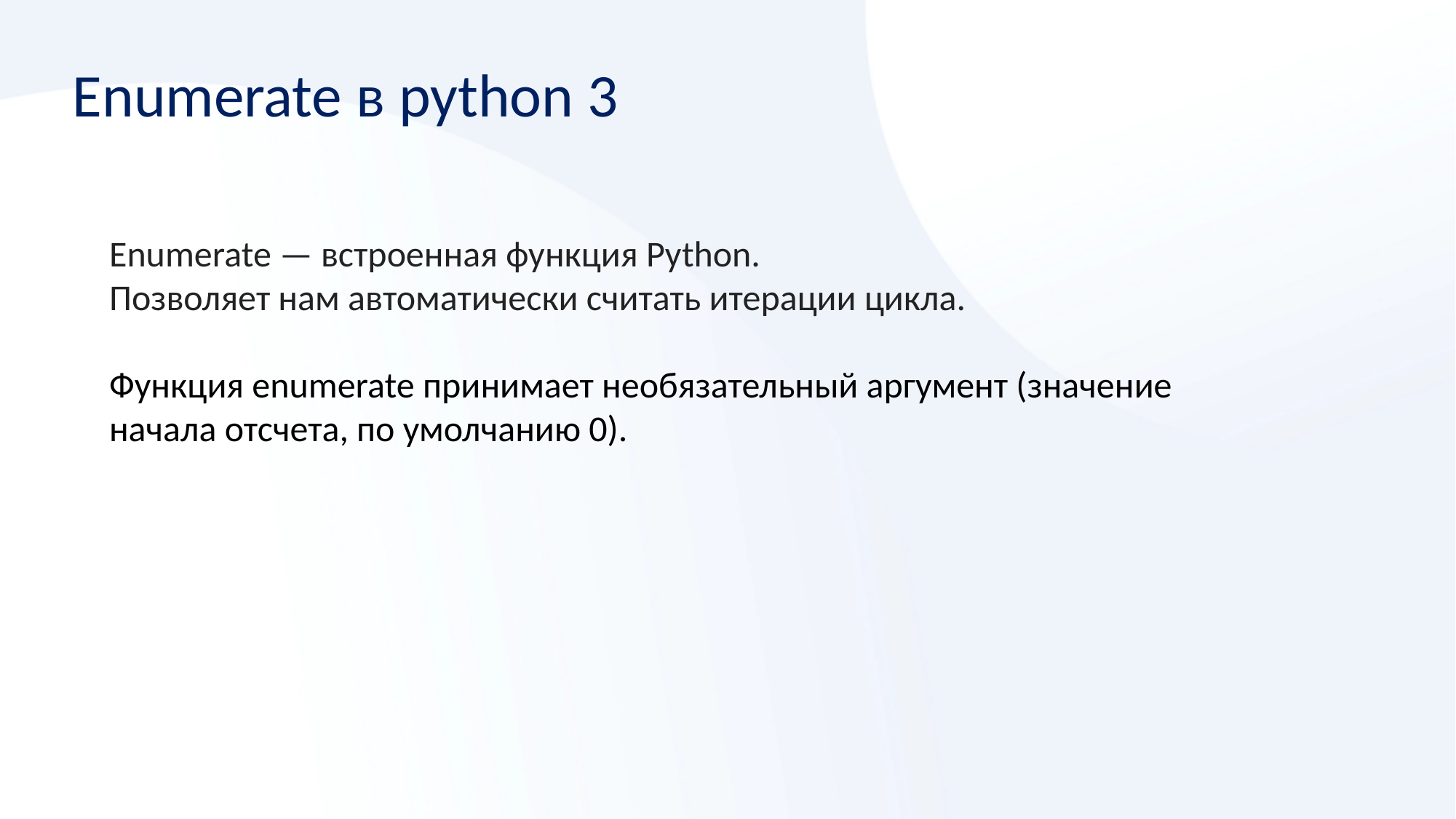

# Enumerate в python 3
Enumerate — встроенная функция Python.
Позволяет нам автоматически считать итерации цикла.

Функция enumerate принимает необязательный аргумент (значение начала отсчета, по умолчанию 0).